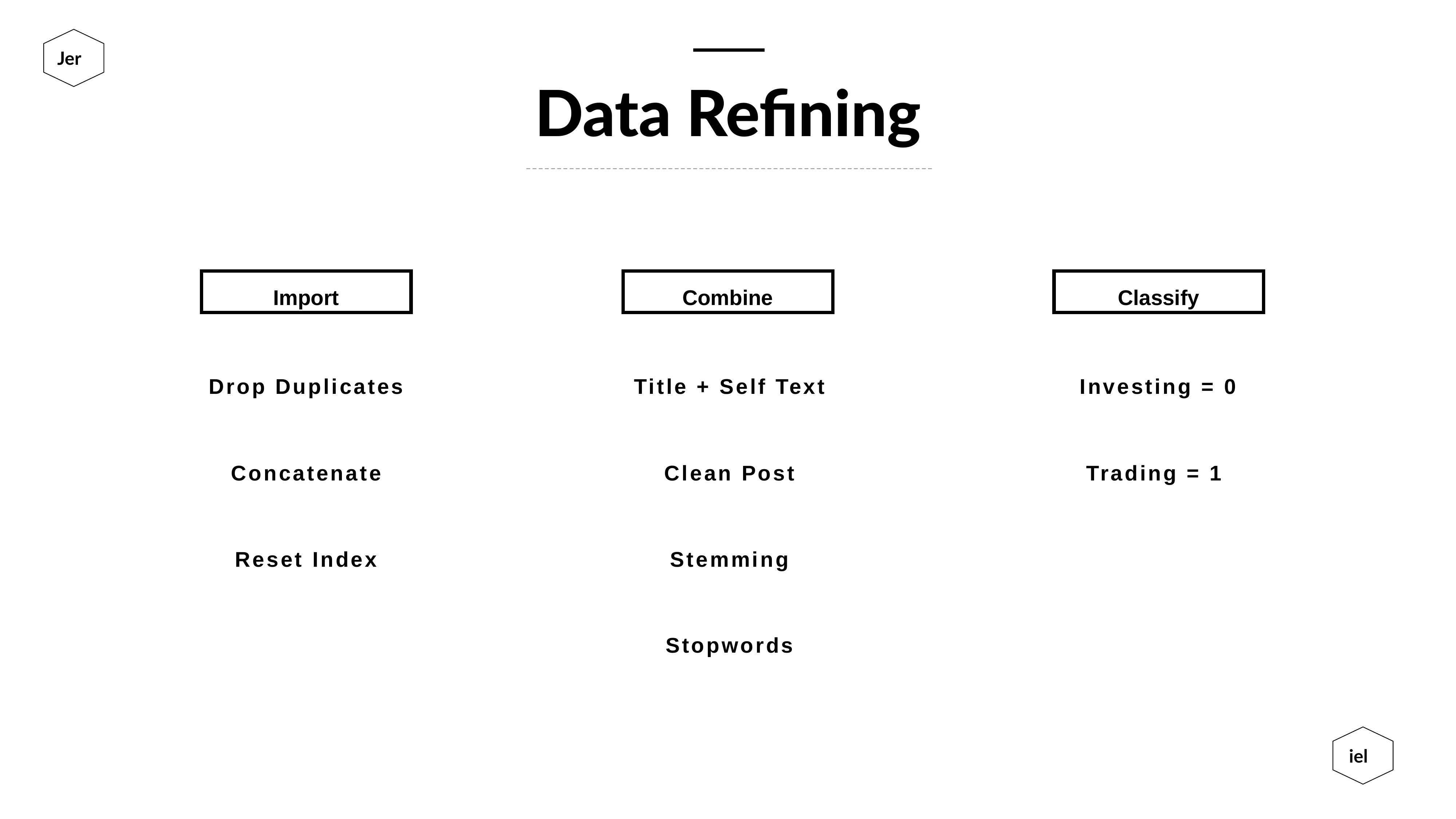

Data Refining
------------------------------------------------------------------

Import
Combine
Classify
Drop Duplicates
Title + Self Text
Investing = 0
Concatenate
Clean Post
Trading = 1
Reset Index
Stemming
Stopwords